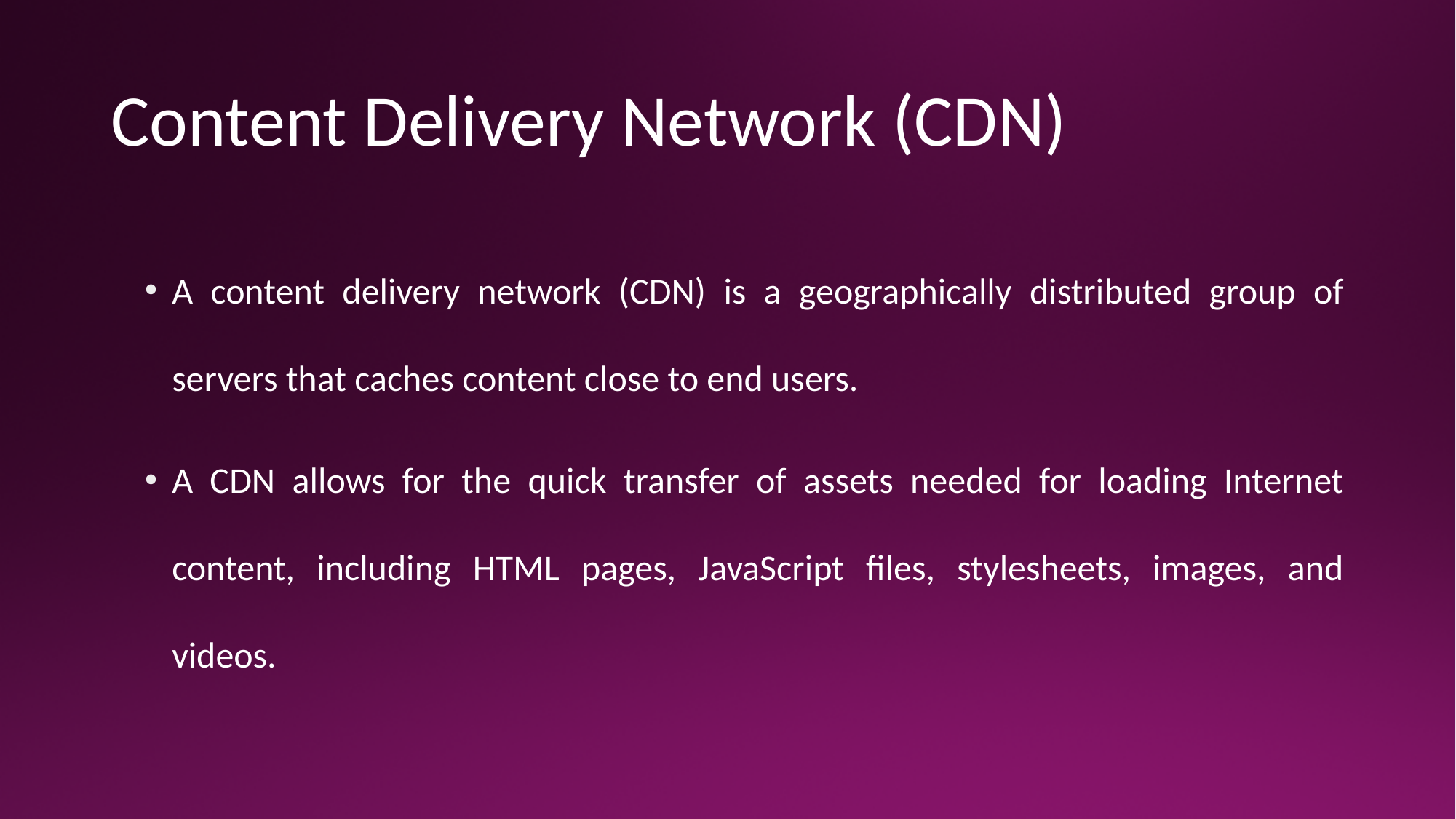

# Content Delivery Network (CDN)
A content delivery network (CDN) is a geographically distributed group of servers that caches content close to end users.
A CDN allows for the quick transfer of assets needed for loading Internet content, including HTML pages, JavaScript files, stylesheets, images, and videos.